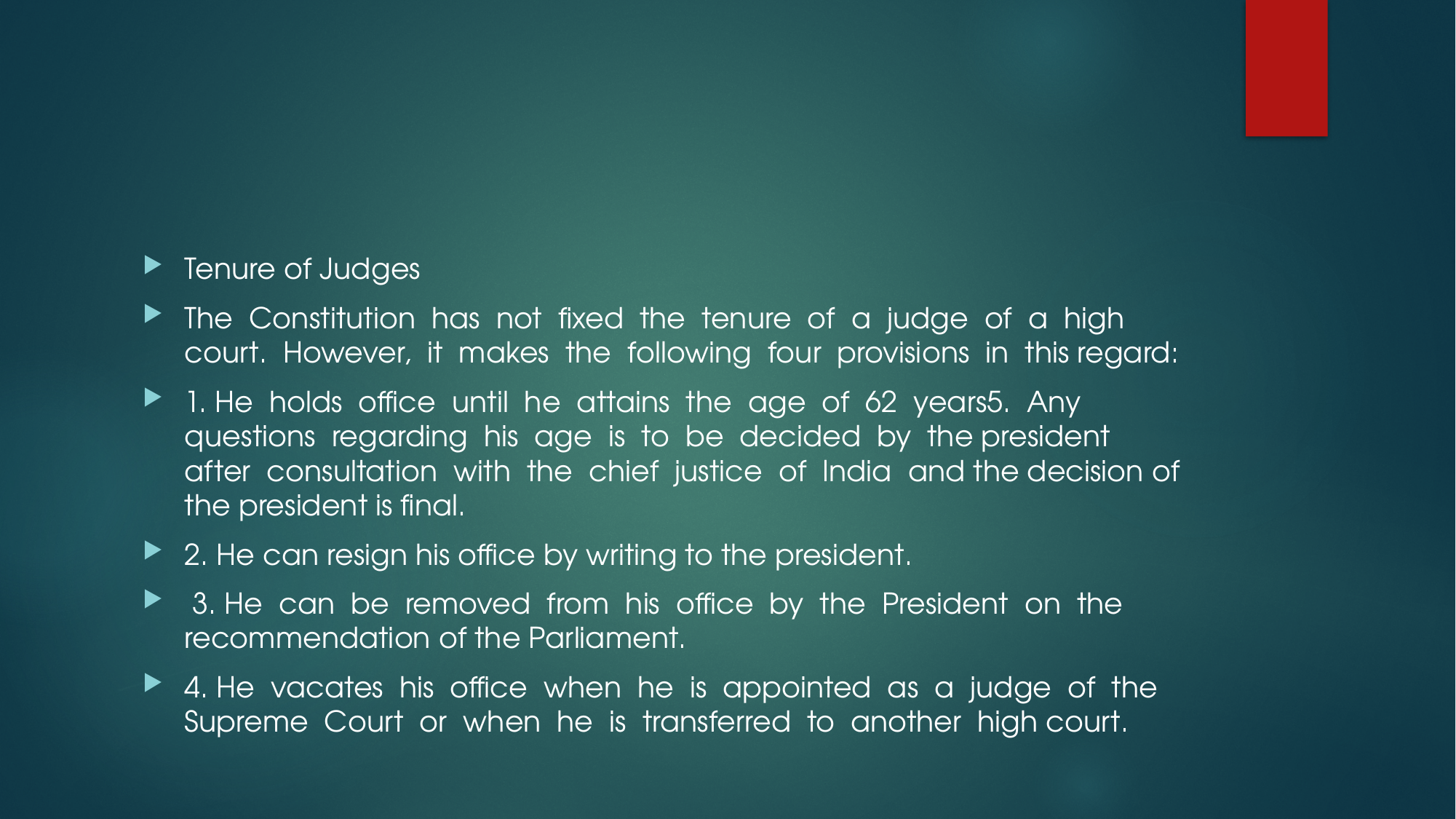

#
Tenure of Judges
The  Constitution  has  not  fixed  the  tenure  of  a  judge  of  a  high court.  However,  it  makes  the  following  four  provisions  in  this regard:
1. He  holds  office  until  he  attains  the  age  of  62  years5.  Any questions  regarding  his  age  is  to  be  decided  by  the president  after  consultation  with  the  chief  justice  of  India  and the decision of the president is final.
2. He can resign his office by writing to the president.
 3. He  can  be  removed  from  his  office  by  the  President  on  the recommendation of the Parliament.
4. He  vacates  his  office  when  he  is  appointed  as  a  judge  of  the Supreme  Court  or  when  he  is  transferred  to  another  high court.